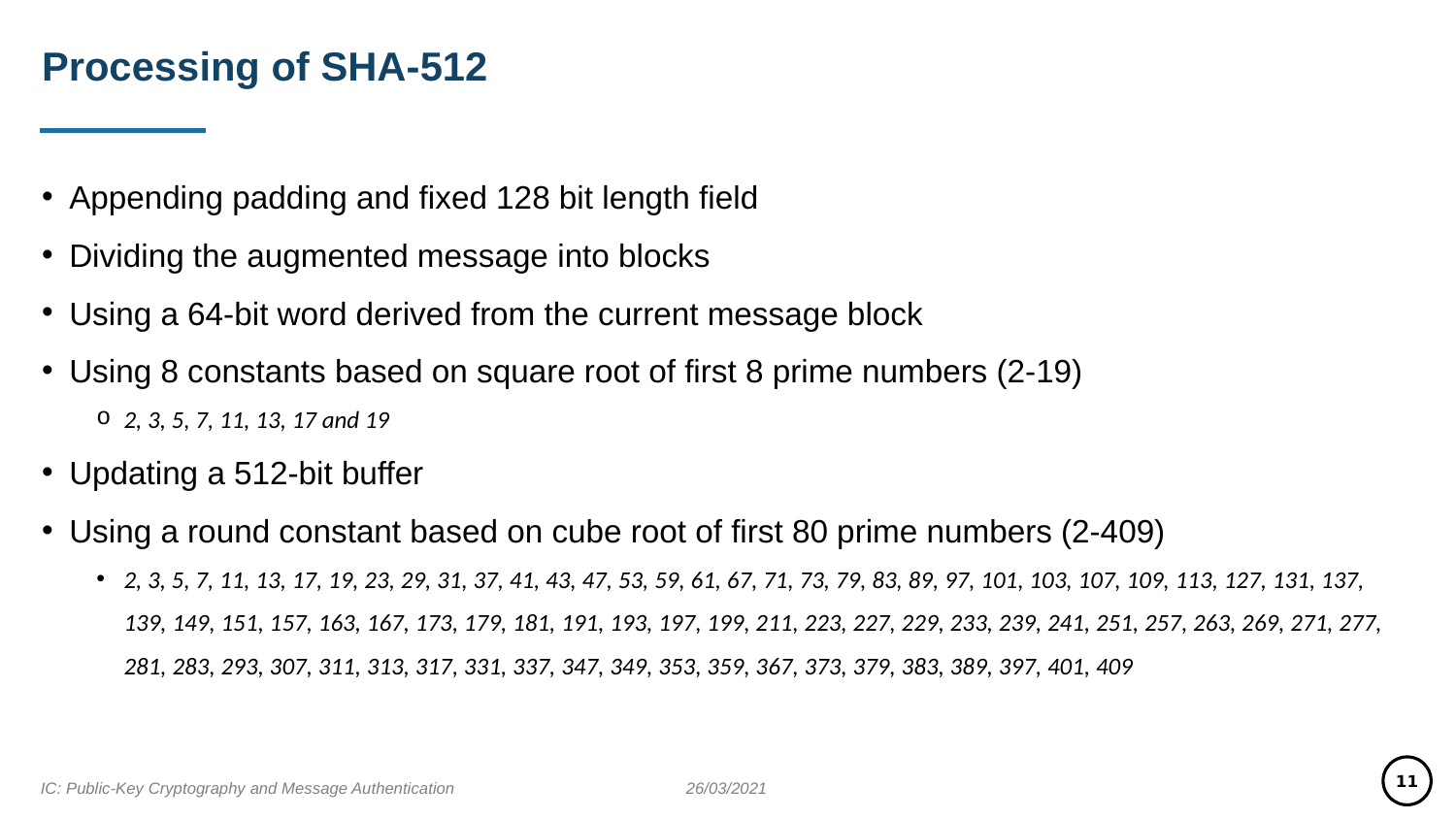

# Processing of SHA-512
Appending padding and fixed 128 bit length field
Dividing the augmented message into blocks
Using a 64-bit word derived from the current message block
Using 8 constants based on square root of first 8 prime numbers (2-19)
2, 3, 5, 7, 11, 13, 17 and 19
Updating a 512-bit buffer
Using a round constant based on cube root of first 80 prime numbers (2-409)
2, 3, 5, 7, 11, 13, 17, 19, 23, 29, 31, 37, 41, 43, 47, 53, 59, 61, 67, 71, 73, 79, 83, 89, 97, 101, 103, 107, 109, 113, 127, 131, 137, 139, 149, 151, 157, 163, 167, 173, 179, 181, 191, 193, 197, 199, 211, 223, 227, 229, 233, 239, 241, 251, 257, 263, 269, 271, 277, 281, 283, 293, 307, 311, 313, 317, 331, 337, 347, 349, 353, 359, 367, 373, 379, 383, 389, 397, 401, 409